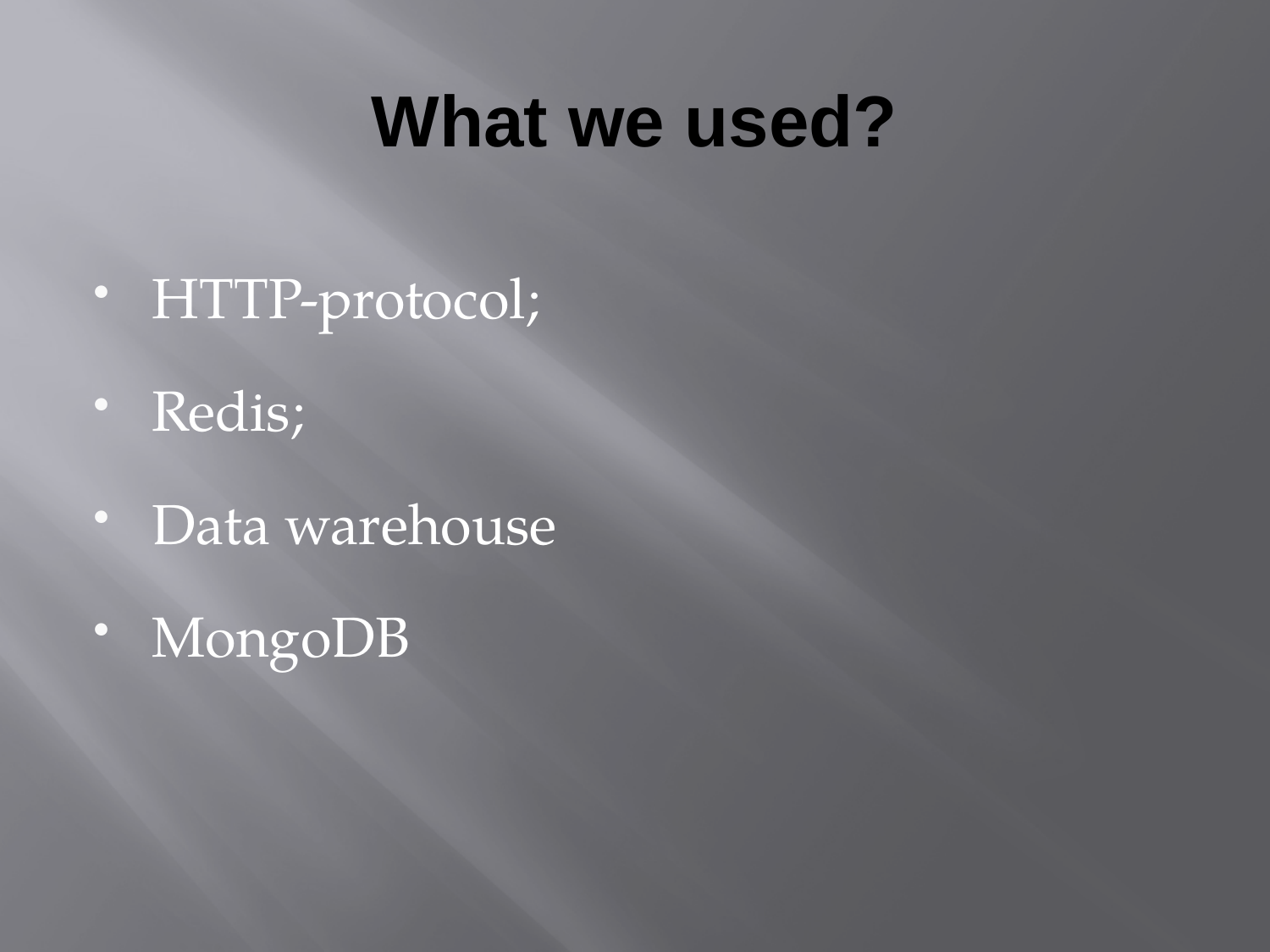

# What we used?
HTTP-protocol;
Redis;
Data warehouse
MongoDB